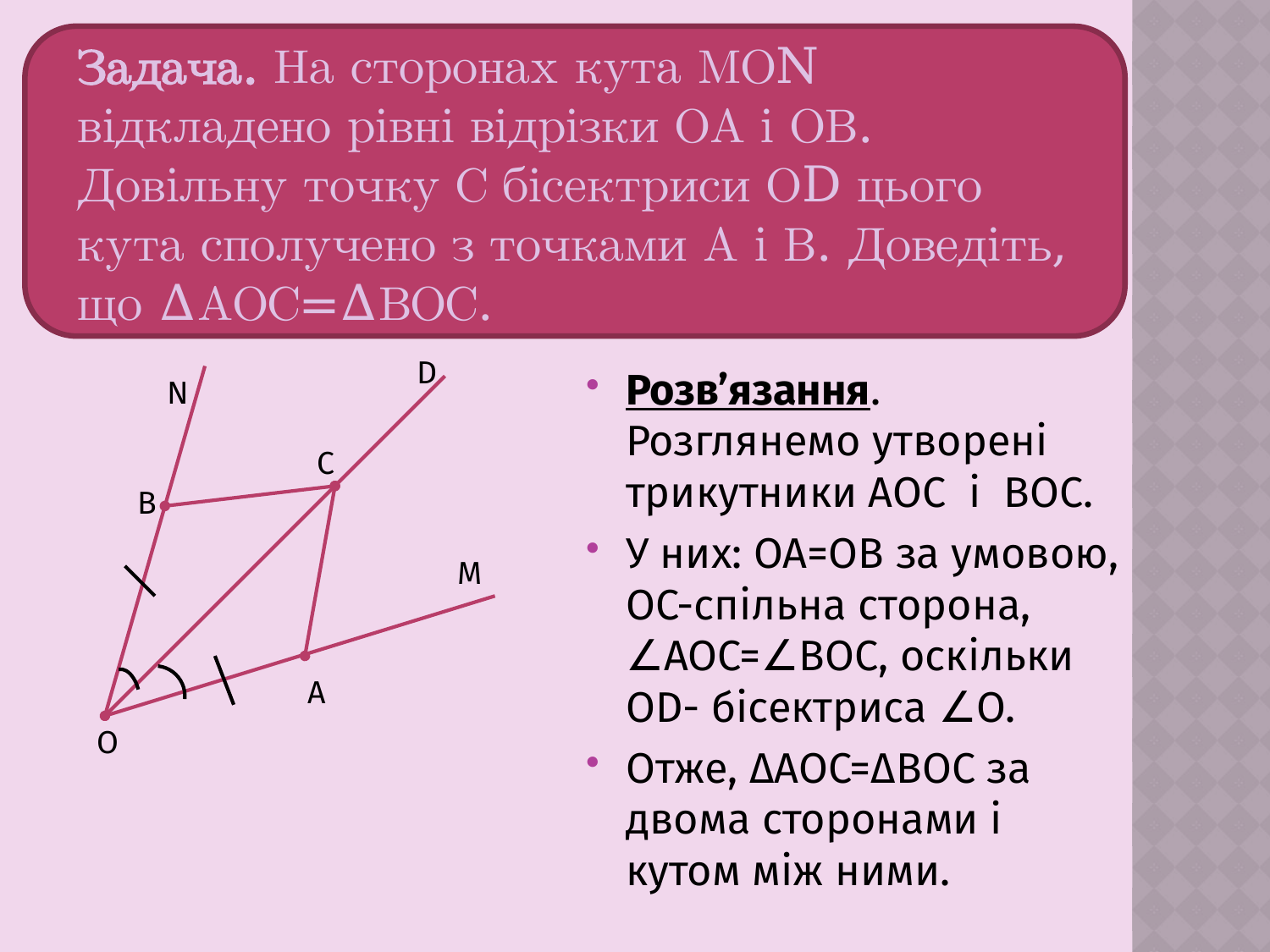

Задача. На сторонах кута МОN відкладено рівні відрізки ОА і ОВ. Довільну точку С бісектриси ОD цього кута сполучено з точками А і В. Доведіть, що ∆АОС=∆ВОС.
D
Розв’язання. Розглянемо утворені трикутники АОС  і  ВОС.
У них: ОА=ОВ за умовою, ОС-спільна сторона, ∠АОС=∠ВОС, оскільки ОD- бісектриса ∠О.
Отже, ∆АОС=∆ВОС за двома сторонами і кутом між ними.

N
C
B
M

A

O